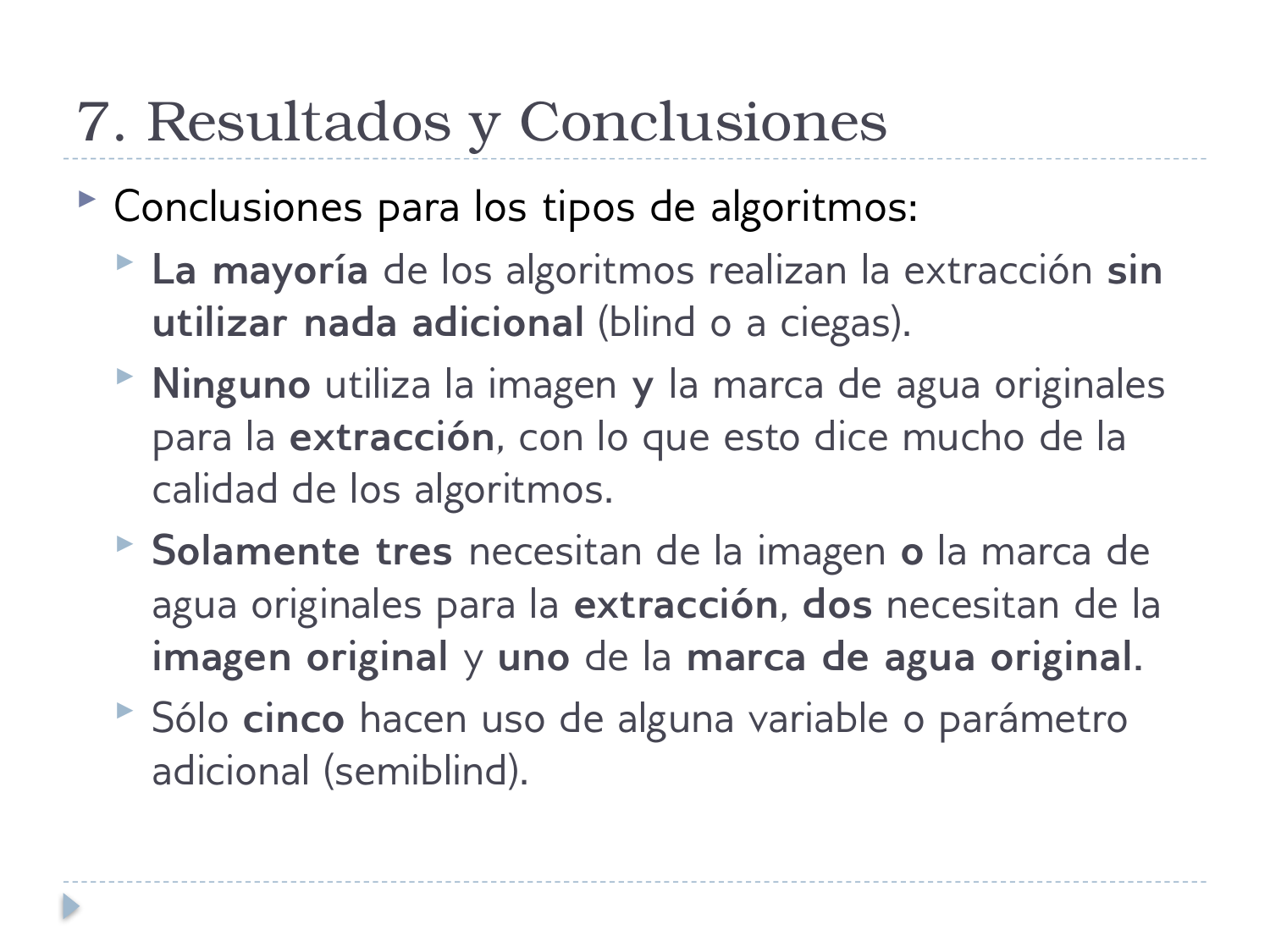

# 7. Resultados y Conclusiones
Conclusiones para los tipos de algoritmos:
La mayoría de los algoritmos realizan la extracción sin utilizar nada adicional (blind o a ciegas).
Ninguno utiliza la imagen y la marca de agua originales para la extracción, con lo que esto dice mucho de la calidad de los algoritmos.
Solamente tres necesitan de la imagen o la marca de agua originales para la extracción, dos necesitan de la imagen original y uno de la marca de agua original.
Sólo cinco hacen uso de alguna variable o parámetro adicional (semiblind).